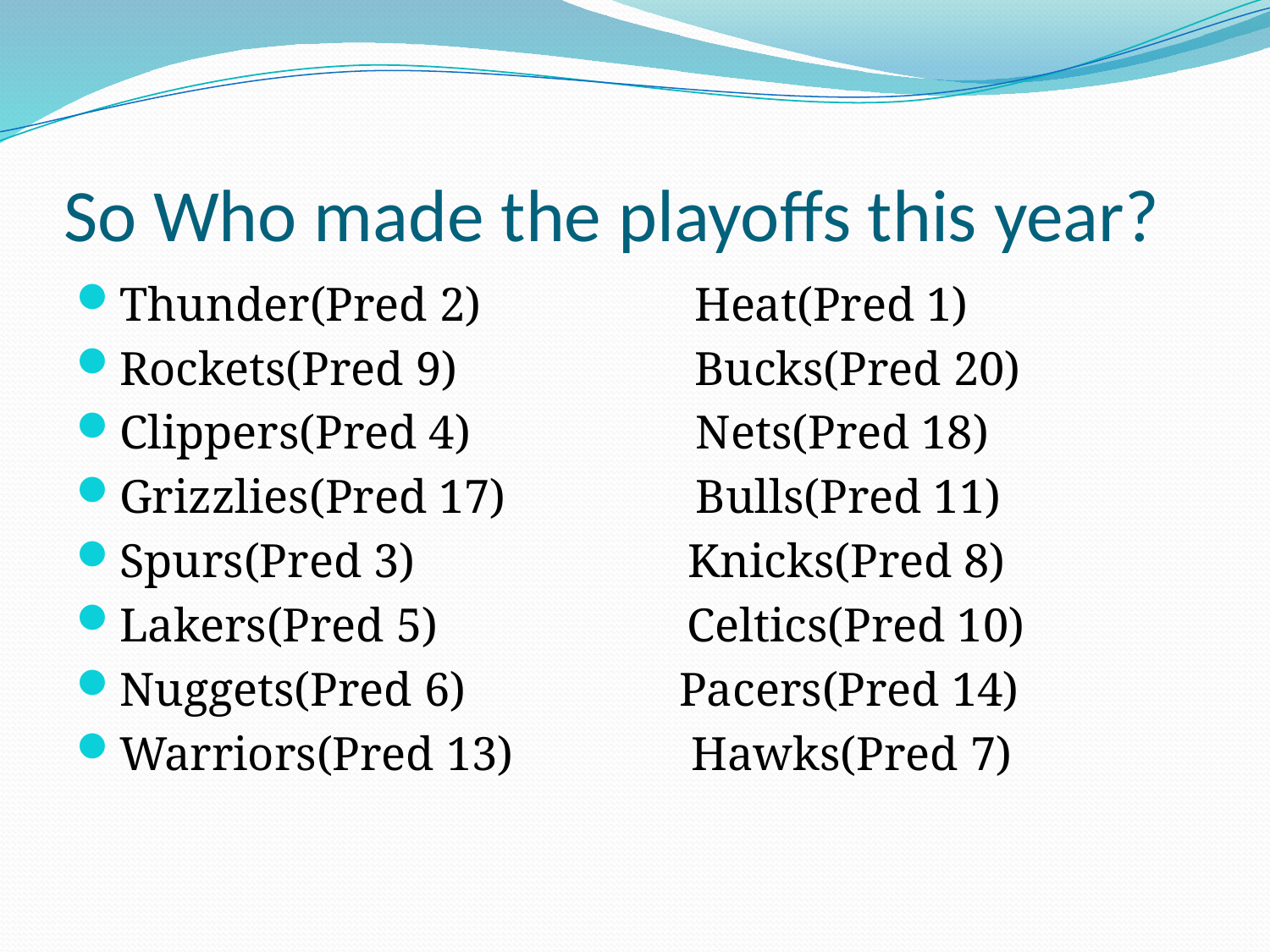

# So Who made the playoffs this year?
Thunder(Pred 2)                  Heat(Pred 1)
Rockets(Pred 9)                    Bucks(Pred 20)
Clippers(Pred 4)                   Nets(Pred 18)
Grizzlies(Pred 17)                Bulls(Pred 11)
Spurs(Pred 3)                       Knicks(Pred 8)
Lakers(Pred 5)                     Celtics(Pred 10)
Nuggets(Pred 6)                  Pacers(Pred 14)
Warriors(Pred 13)               Hawks(Pred 7)